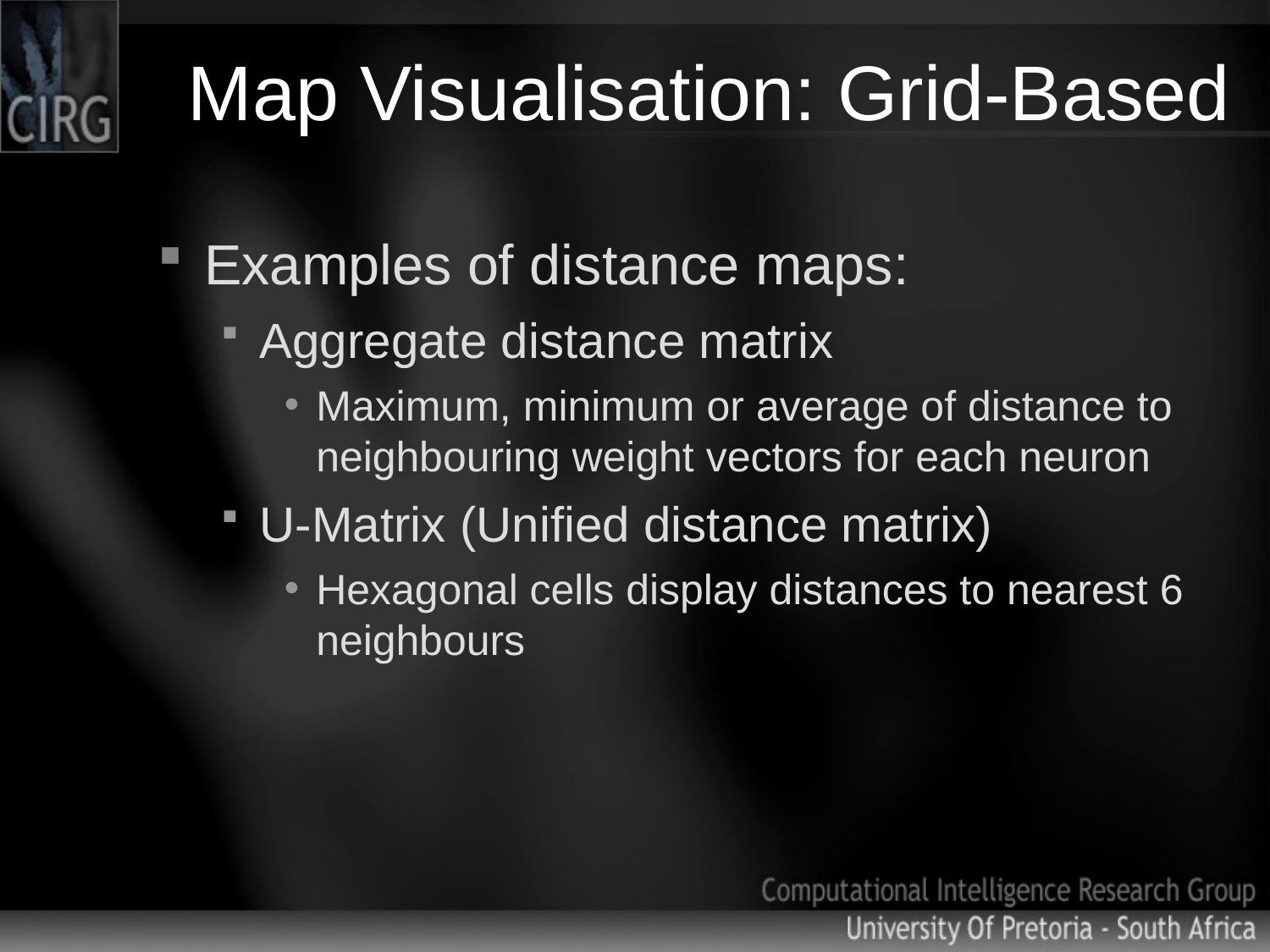

# Map Visualisation: Grid-Based
Examples of distance maps:
Aggregate distance matrix
Maximum, minimum or average of distance to neighbouring weight vectors for each neuron
U-Matrix (Unified distance matrix)
Hexagonal cells display distances to nearest 6 neighbours